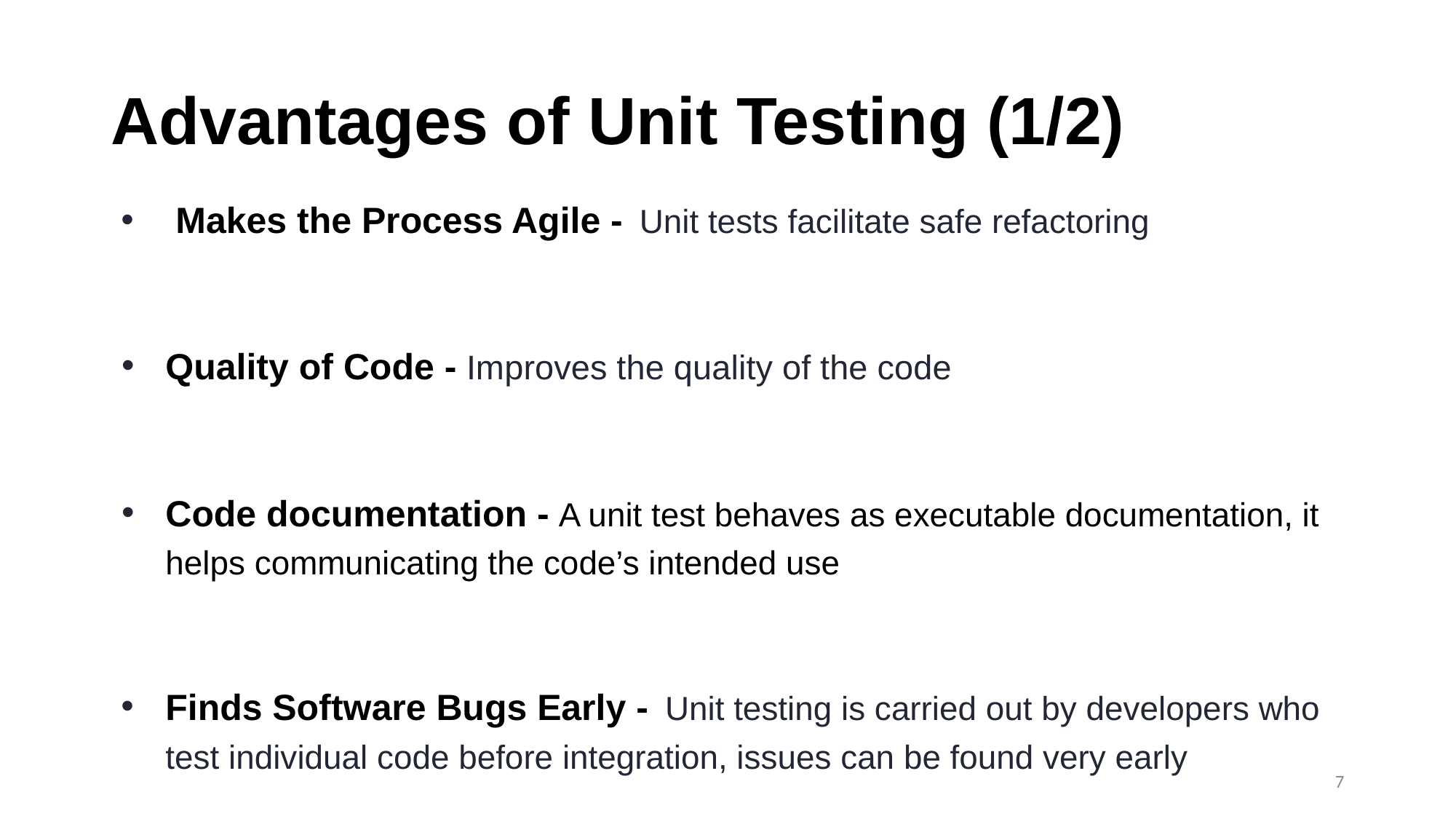

# Advantages of Unit Testing (1/2)
 Makes the Process Agile -  Unit tests facilitate safe refactoring

Quality of Code - Improves the quality of the code

Code documentation - A unit test behaves as executable documentation, it helps communicating the code’s intended use

Finds Software Bugs Early -  Unit testing is carried out by developers who test individual code before integration, issues can be found very early

7